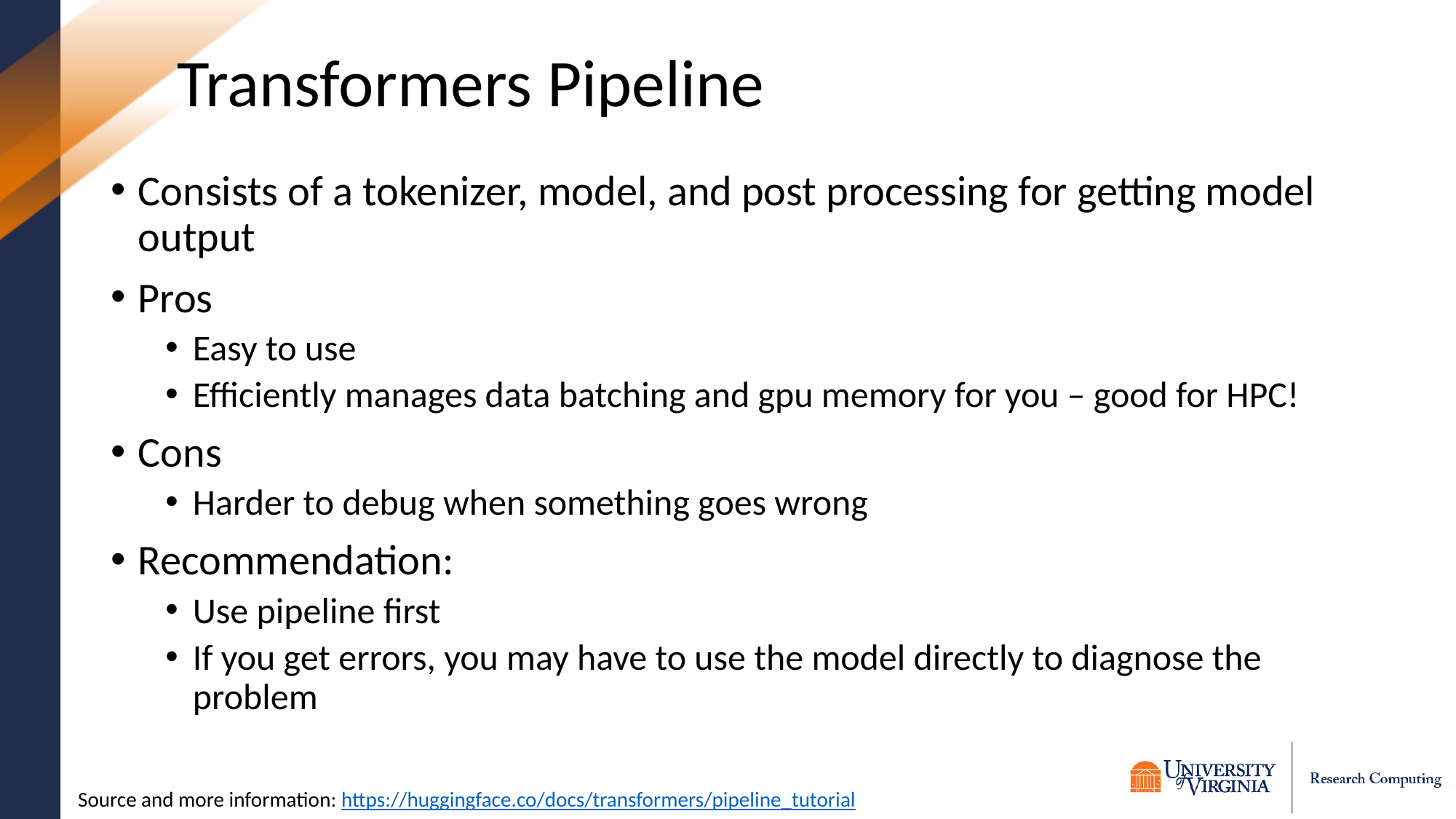

# Transformers Pipeline
Consists of a tokenizer, model, and post processing for getting model output
Pros
Easy to use
Efficiently manages data batching and gpu memory for you – good for HPC!
Cons
Harder to debug when something goes wrong
Recommendation:
Use pipeline first
If you get errors, you may have to use the model directly to diagnose the problem

Source and more information: https://huggingface.co/docs/transformers/pipeline_tutorial